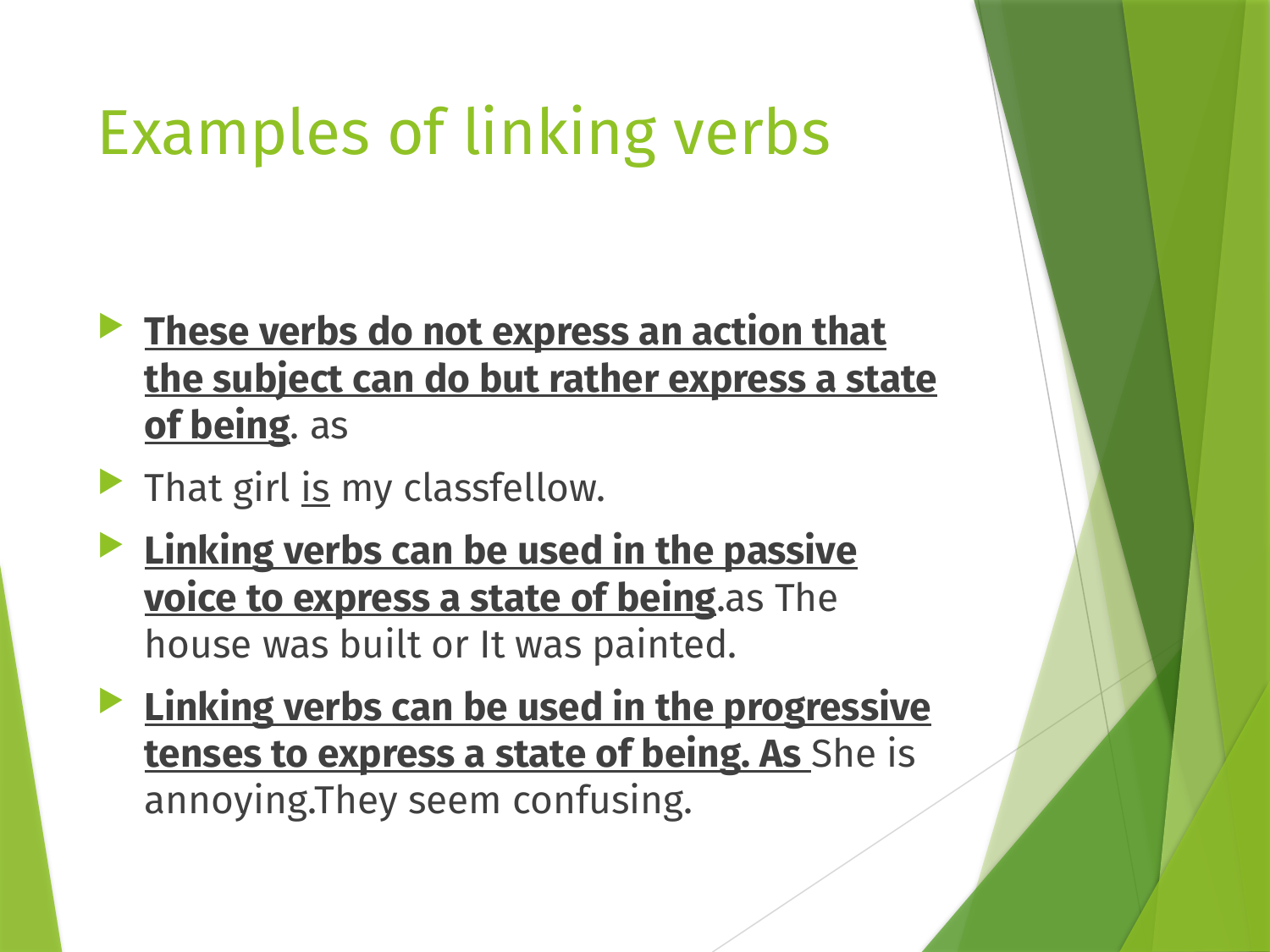

# Examples of linking verbs
These verbs do not express an action that the subject can do but rather express a state of being. as
That girl is my classfellow.
Linking verbs can be used in the passive voice to express a state of being.as The house was built or It was painted.
Linking verbs can be used in the progressive tenses to express a state of being. As She is annoying.They seem confusing.